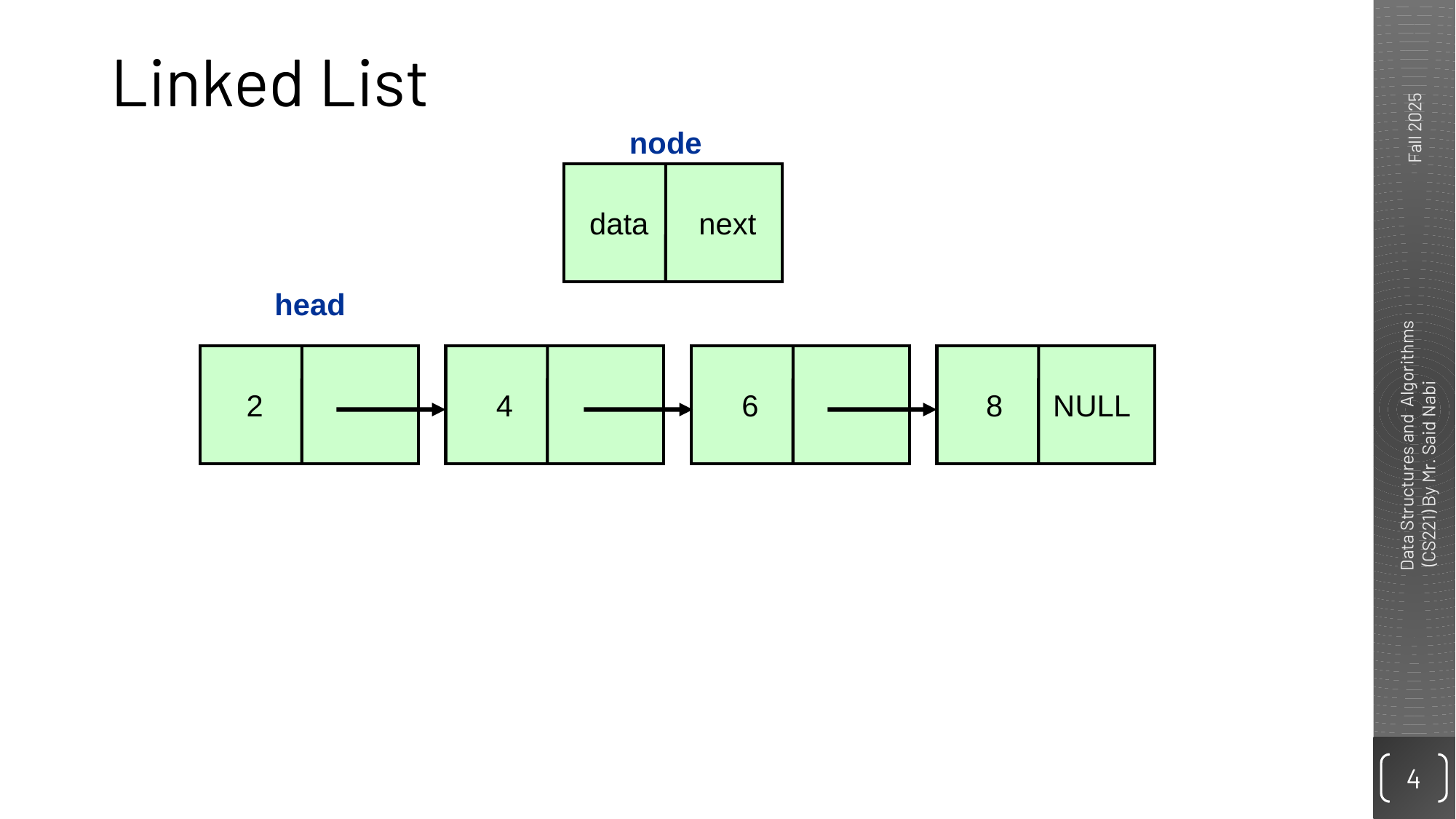

# Linked List
node
  data      next

head
2

4

6

   8      NULL